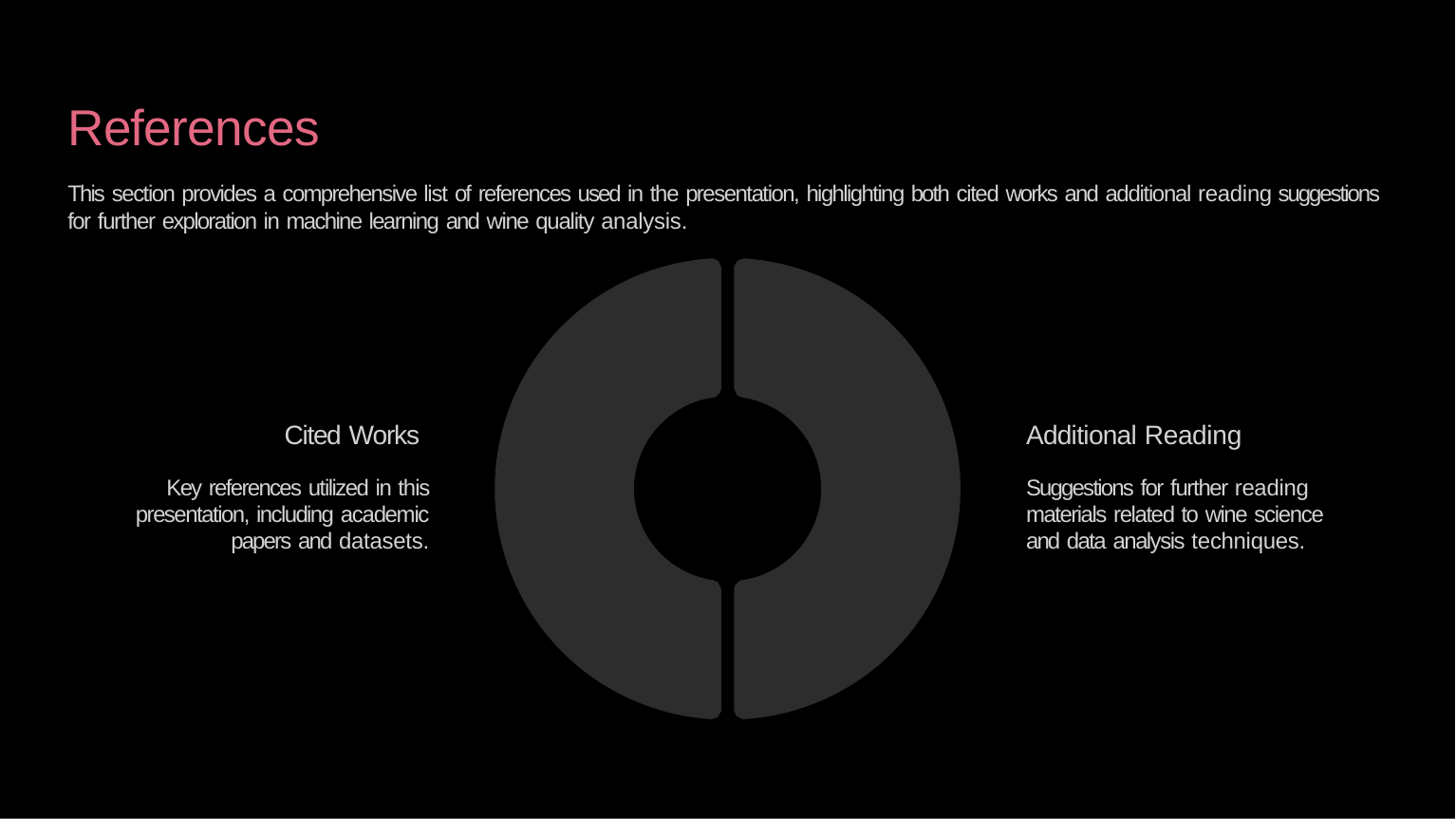

# References
This section provides a comprehensive list of references used in the presentation, highlighting both cited works and additional reading suggestions for further exploration in machine learning and wine quality analysis.

Cited Works
Additional Reading
Key references utilized in this presentation, including academic
papers and datasets.
Suggestions for further reading materials related to wine science and data analysis techniques.